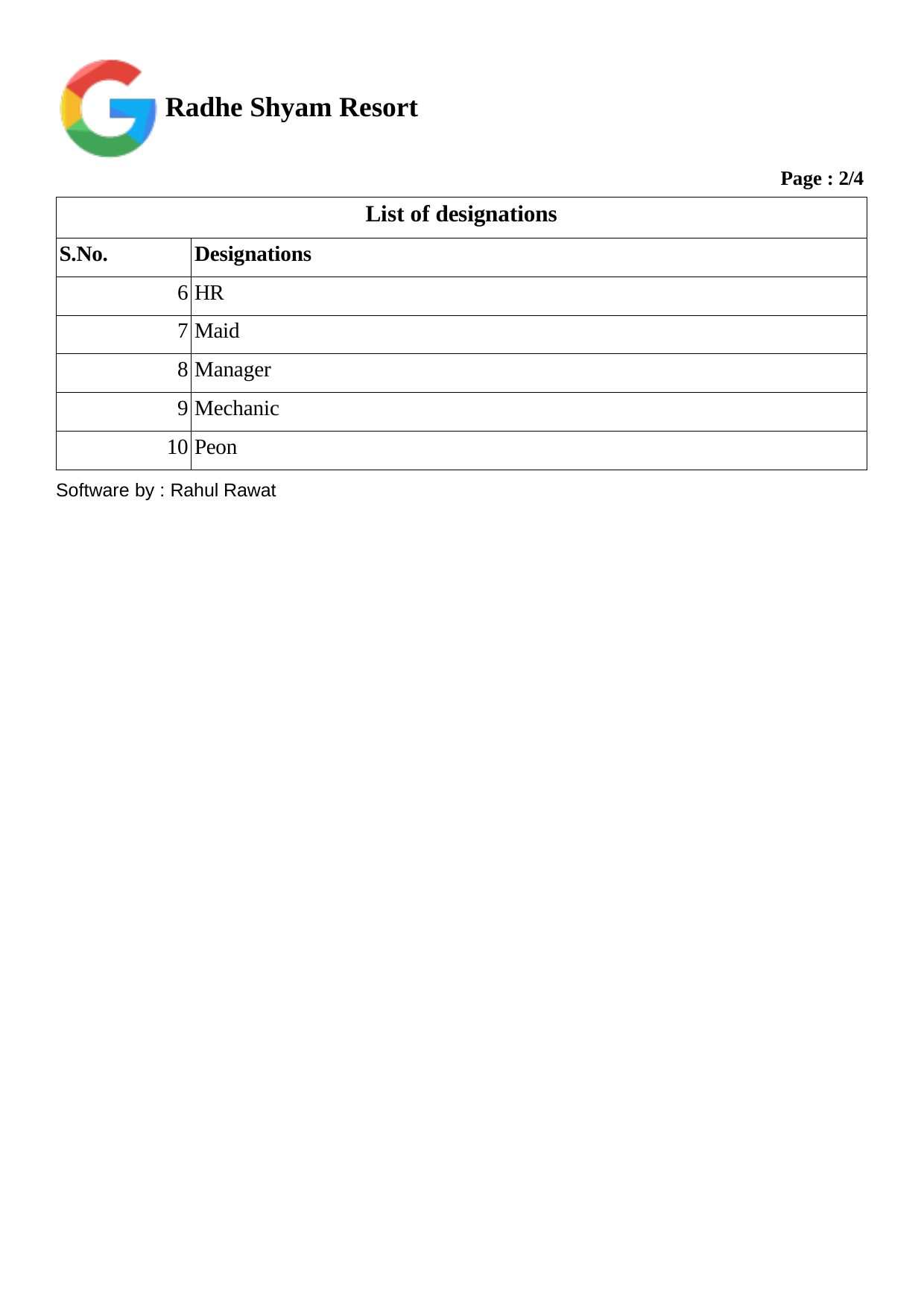

Radhe Shyam Resort
Page : 2/4
| List of designations |  |
| --- | --- |
| S.No. | Designations |
| 6 | HR |
| 7 | Maid |
| 8 | Manager |
| 9 | Mechanic |
| 10 | Peon |
Software by : Rahul Rawat